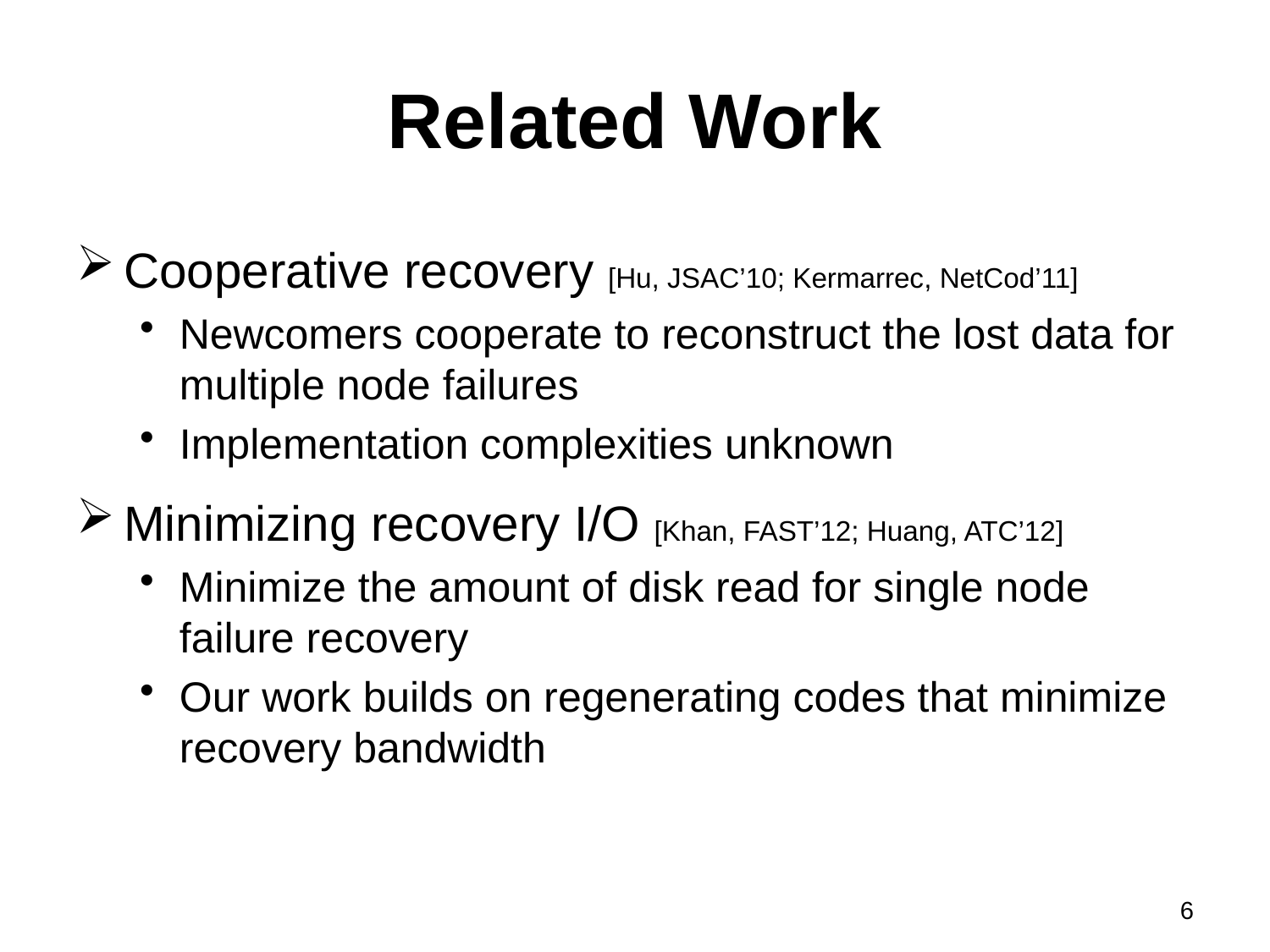

# Related Work
Cooperative recovery [Hu, JSAC’10; Kermarrec, NetCod’11]
Newcomers cooperate to reconstruct the lost data for multiple node failures
Implementation complexities unknown
Minimizing recovery I/O [Khan, FAST’12; Huang, ATC’12]
Minimize the amount of disk read for single node failure recovery
Our work builds on regenerating codes that minimize recovery bandwidth
6